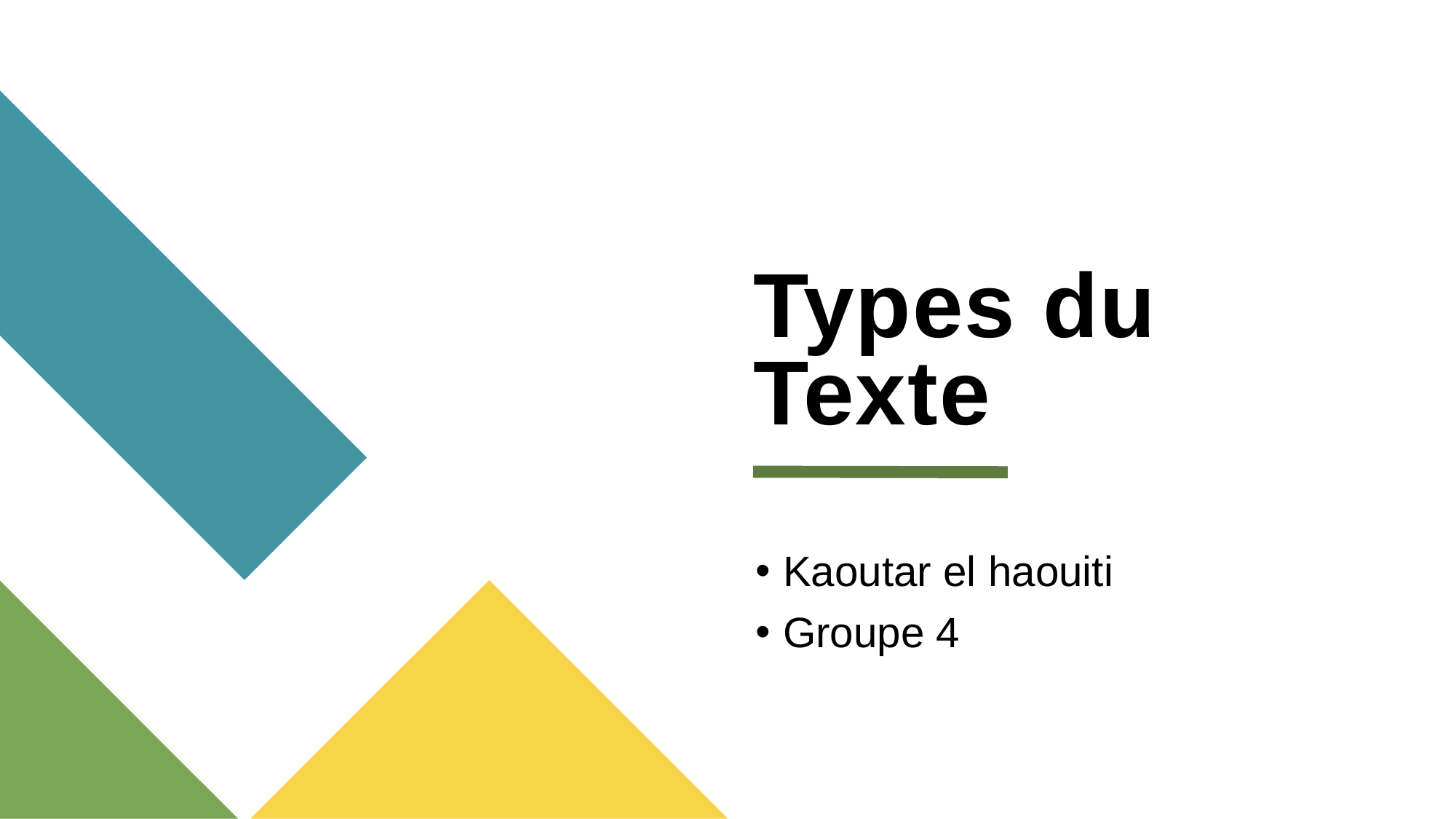

# Types du Texte
Kaoutar el haouiti
Groupe 4